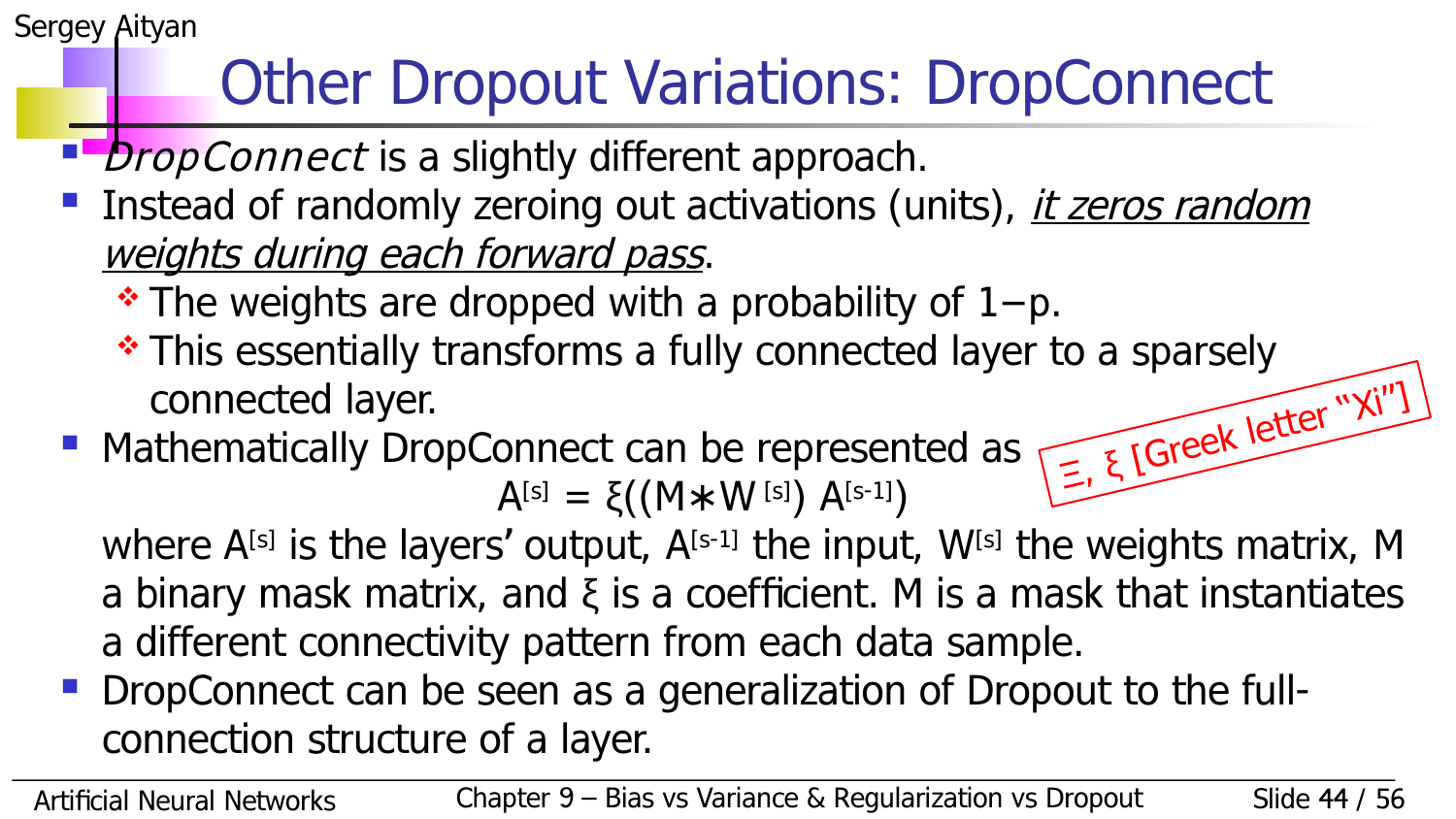

# Other Dropout Variations: DropConnect
DropConnect is a slightly different approach.
Instead of randomly zeroing out activations (units), it zeros random weights during each forward pass.
The weights are dropped with a probability of 1−p.
This essentially transforms a fully connected layer to a sparsely connected layer.
Mathematically DropConnect can be represented as
			A[s] = ξ((M∗W [s]) A[s-1])
where A[s] is the layers’ output, A[s-1] the input, W[s] the weights matrix, M a binary mask matrix, and ξ is a coefficient. M is a mask that instantiates a different connectivity pattern from each data sample.
DropConnect can be seen as a generalization of Dropout to the full-connection structure of a layer.

Ξ, ξ [Greek letter “Xi”]